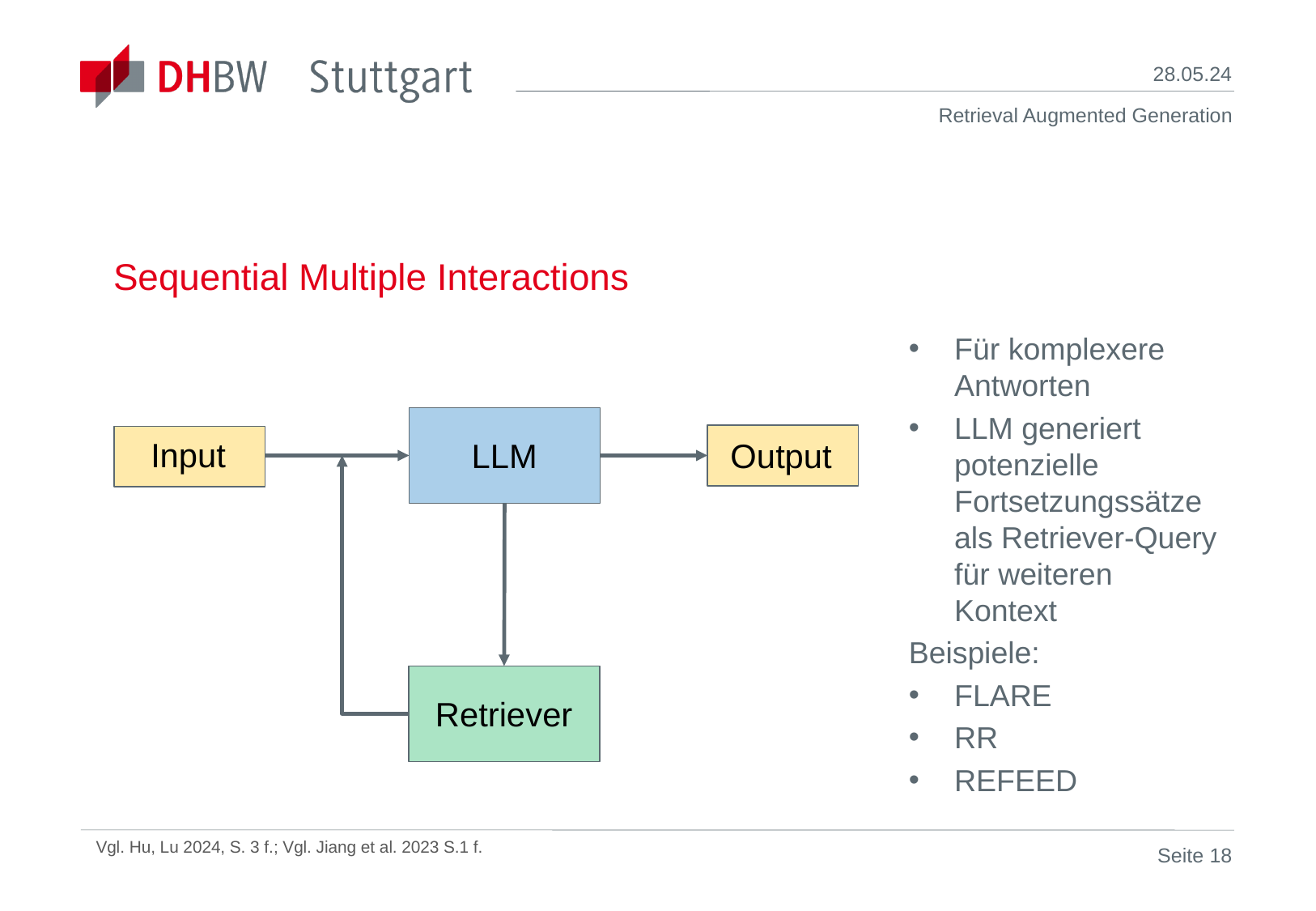

28.05.24
# Sequential Multiple Interactions
Für komplexere Antworten
LLM generiert  potenzielle Fortsetzungssätze als Retriever-Query für weiteren Kontext
Beispiele:
FLARE
RR
REFEED

Input
LLM
Output

Retriever
Vgl. Hu, Lu 2024, S. 3 f.; Vgl. Jiang et al. 2023 S.1 f.
Seite 18